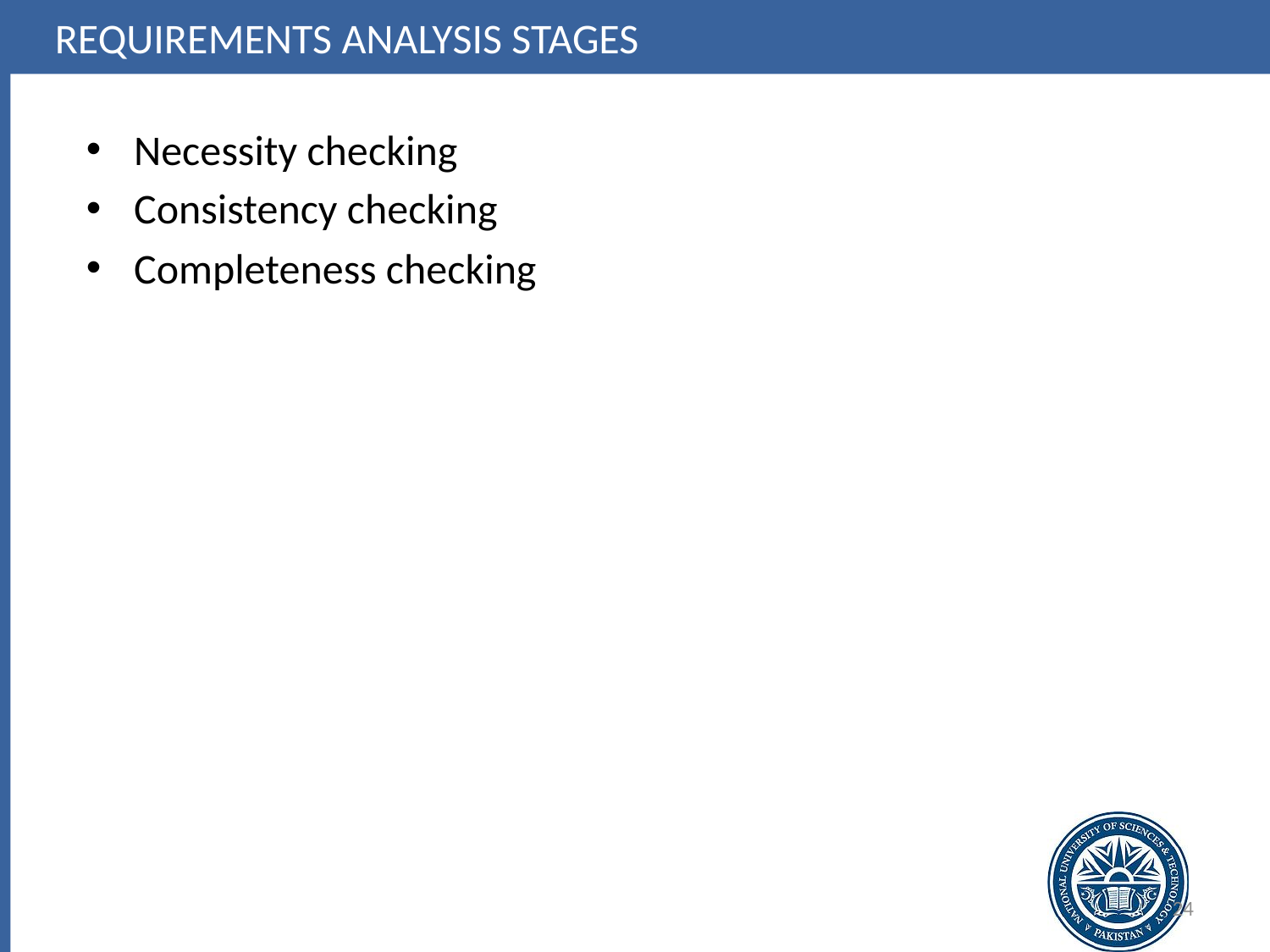

Requirements Analysis Stages
Necessity checking
Consistency checking
Completeness checking
24